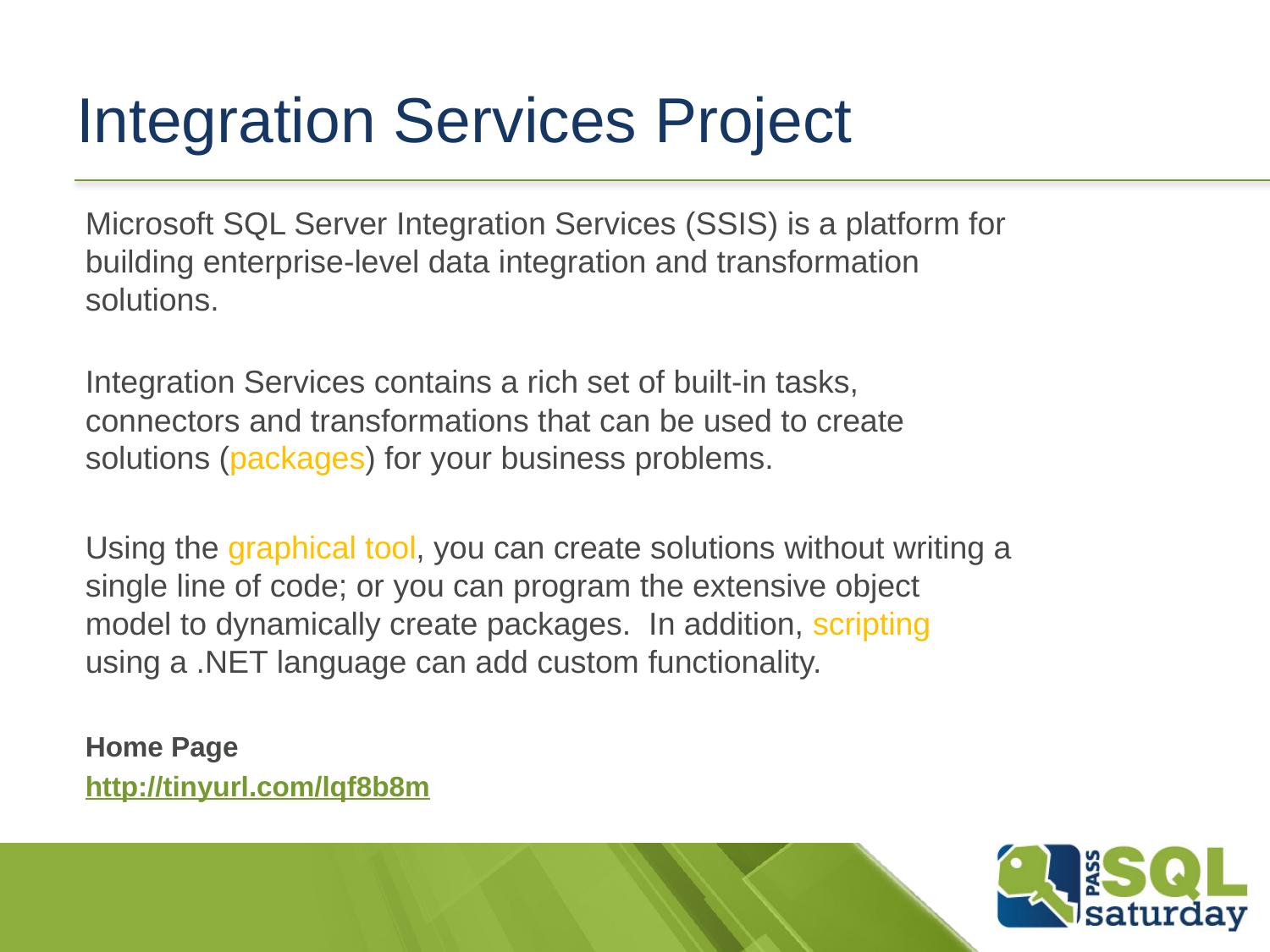

Integration Services Project
Microsoft SQL Server Integration Services (SSIS) is a platform for building enterprise-level data integration and transformation solutions.
Integration Services contains a rich set of built-in tasks, connectors and transformations that can be used to create solutions (packages) for your business problems.

Using the graphical tool, you can create solutions without writing a single line of code; or you can program the extensive object model to dynamically create packages.  In addition, scripting using a .NET language can add custom functionality.

Home Page
http://tinyurl.com/lqf8b8m